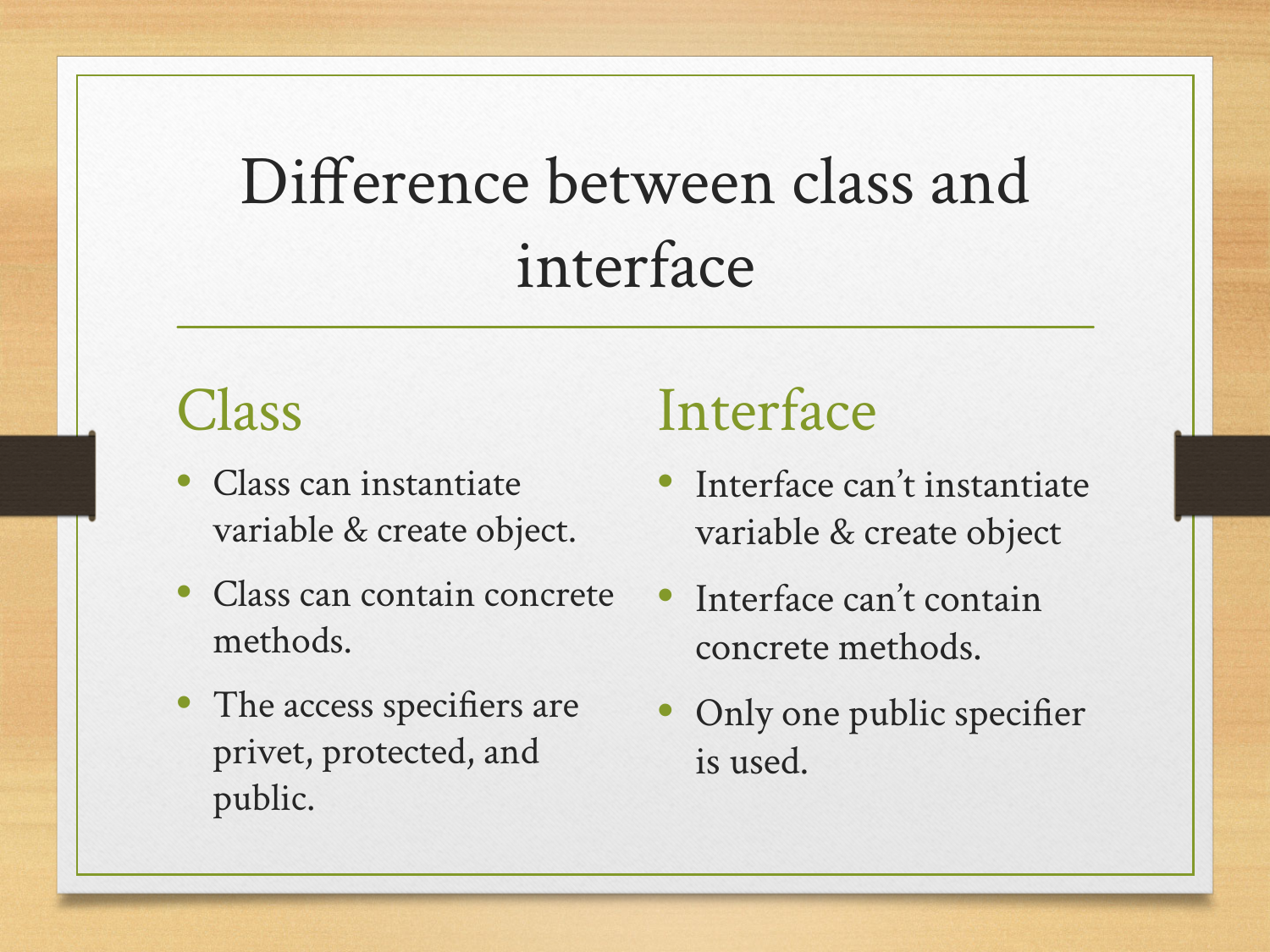

# Difference between class and interface
Class
Interface
Class can instantiate variable & create object.
Class can contain concrete methods.
The access specifiers are privet, protected, and public.
Interface can’t instantiate variable & create object
Interface can’t contain concrete methods.
Only one public specifier is used.